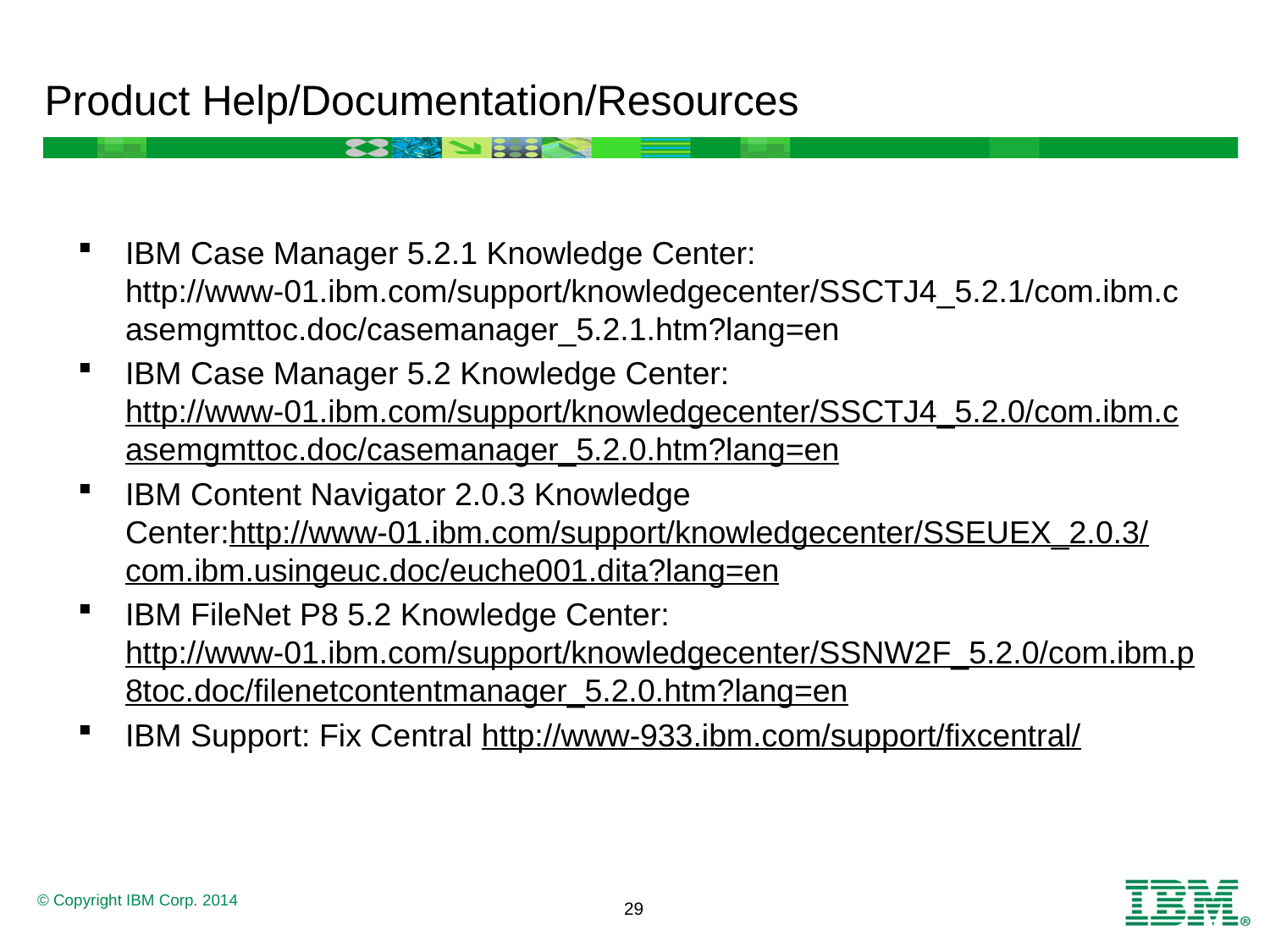

# Product Help/Documentation/Resources
IBM Case Manager 5.2.1 Knowledge Center: http://www-01.ibm.com/support/knowledgecenter/SSCTJ4_5.2.1/com.ibm.casemgmttoc.doc/casemanager_5.2.1.htm?lang=en
IBM Case Manager 5.2 Knowledge Center: http://www-01.ibm.com/support/knowledgecenter/SSCTJ4_5.2.0/com.ibm.casemgmttoc.doc/casemanager_5.2.0.htm?lang=en
IBM Content Navigator 2.0.3 Knowledge Center:http://www-01.ibm.com/support/knowledgecenter/SSEUEX_2.0.3/com.ibm.usingeuc.doc/euche001.dita?lang=en
IBM FileNet P8 5.2 Knowledge Center: http://www-01.ibm.com/support/knowledgecenter/SSNW2F_5.2.0/com.ibm.p8toc.doc/filenetcontentmanager_5.2.0.htm?lang=en
IBM Support: Fix Central http://www-933.ibm.com/support/fixcentral/

29